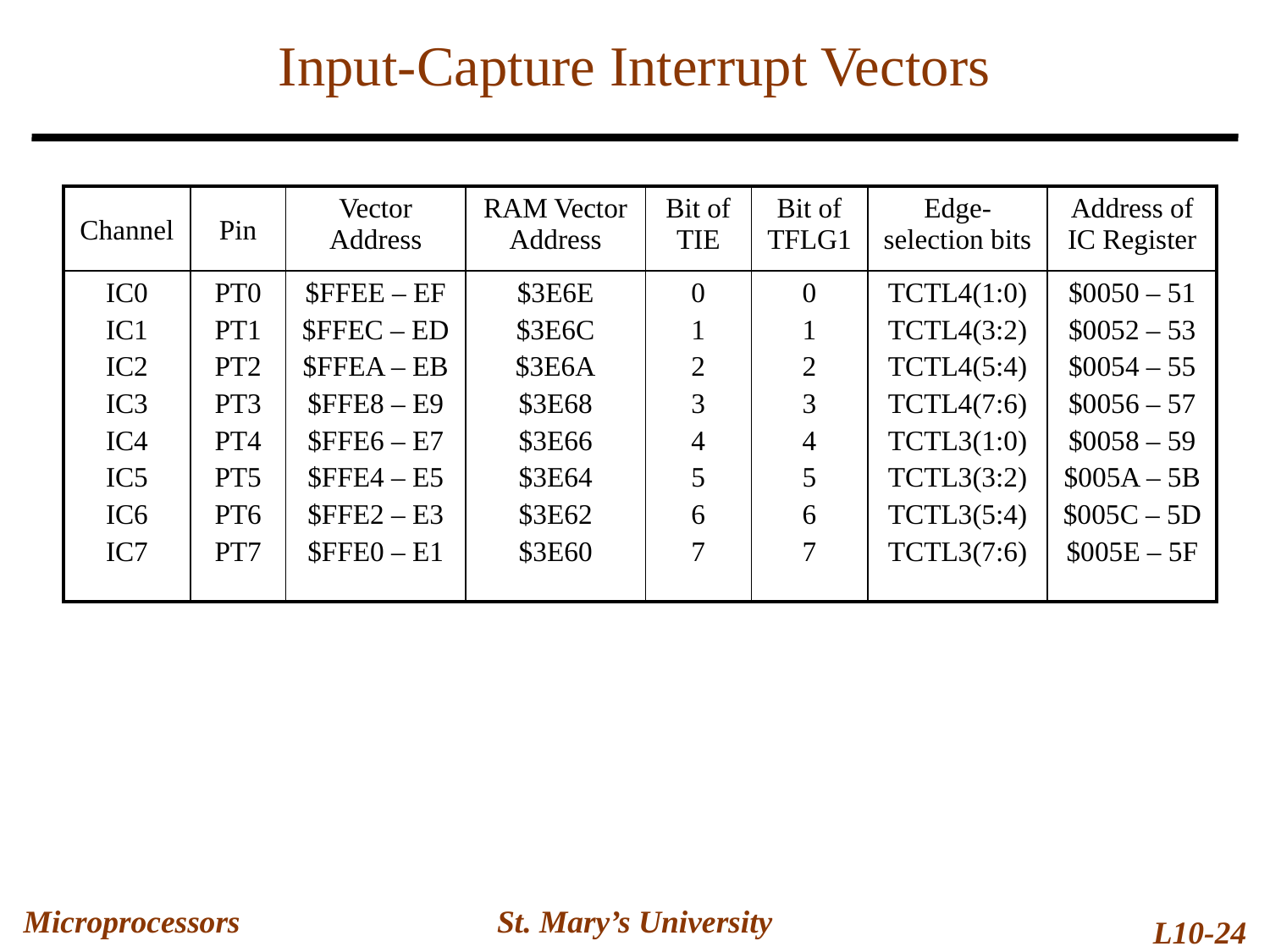

# Input-Capture Interrupt Vectors

| Channel | Pin | Vector Address | RAM Vector Address | Bit of TIE | Bit of TFLG1 | Edge-selection bits | Address of IC Register |
| --- | --- | --- | --- | --- | --- | --- | --- |
| IC0 IC1 IC2 IC3 IC4 IC5 IC6 IC7 | PT0 PT1 PT2 PT3 PT4 PT5 PT6 PT7 | $FFEE – EF $FFEC – ED $FFEA – EB $FFE8 – E9 $FFE6 – E7 $FFE4 – E5 $FFE2 – E3 $FFE0 – E1 | $3E6E $3E6C $3E6A $3E68 $3E66 $3E64 $3E62 $3E60 | 0 1 2 3 4 5 6 7 | 0 1 2 3 4 5 6 7 | TCTL4(1:0) TCTL4(3:2) TCTL4(5:4) TCTL4(7:6) TCTL3(1:0) TCTL3(3:2) TCTL3(5:4) TCTL3(7:6) | $0050 – 51 $0052 – 53 $0054 – 55 $0056 – 57 $0058 – 59 $005A – 5B $005C – 5D $005E – 5F |
Microprocessors
St. Mary’s University
L10-24